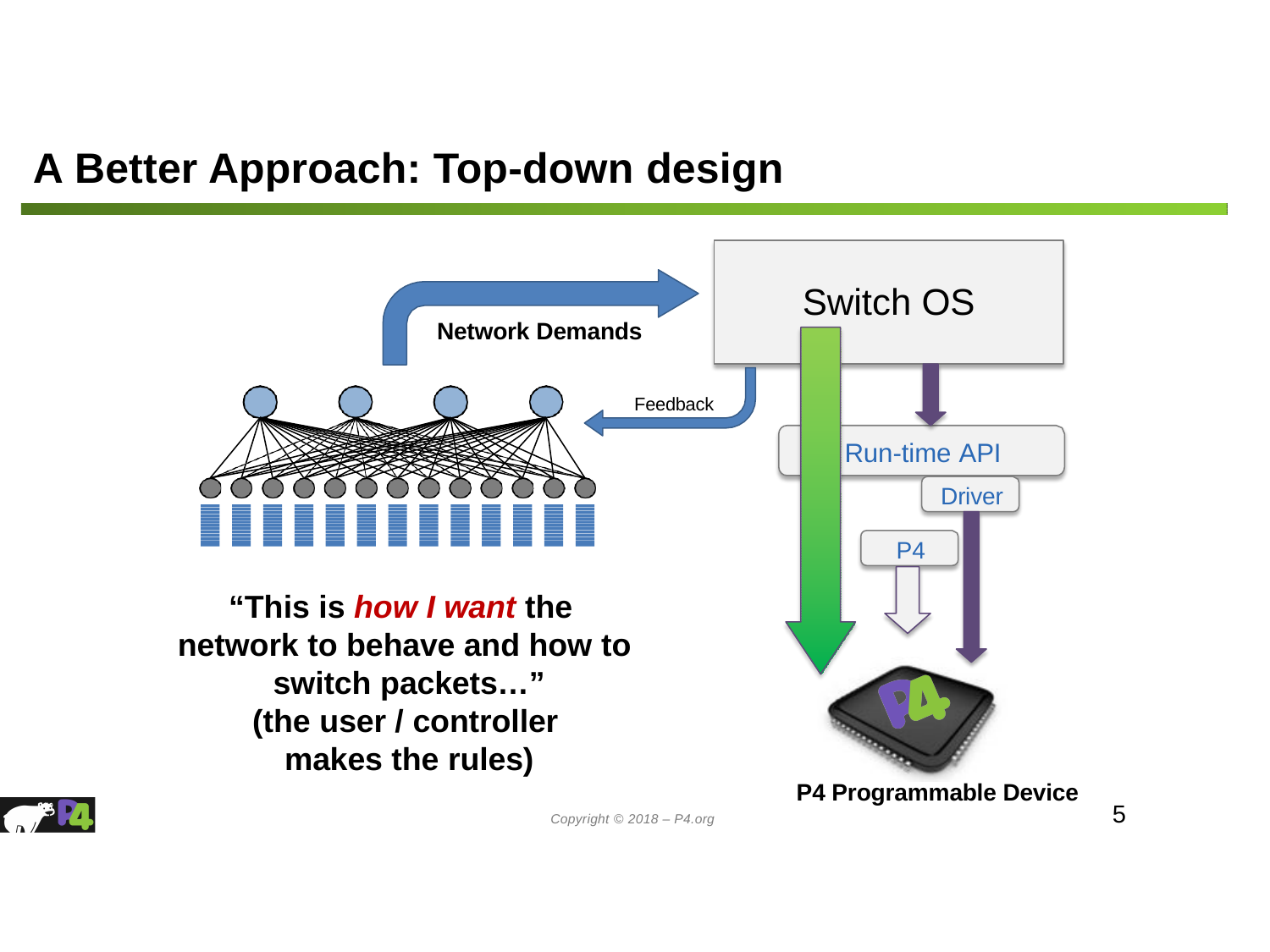

# A Better Approach: Top-down design

Switch OS
Network Demands

Feedback

Run-time API
Driver

P4
“This is how I want the  network to behave and how to  switch packets…”
(the user / controller  makes the rules)
P4 Programmable Device

5

Copyright © 2018 – P4.org